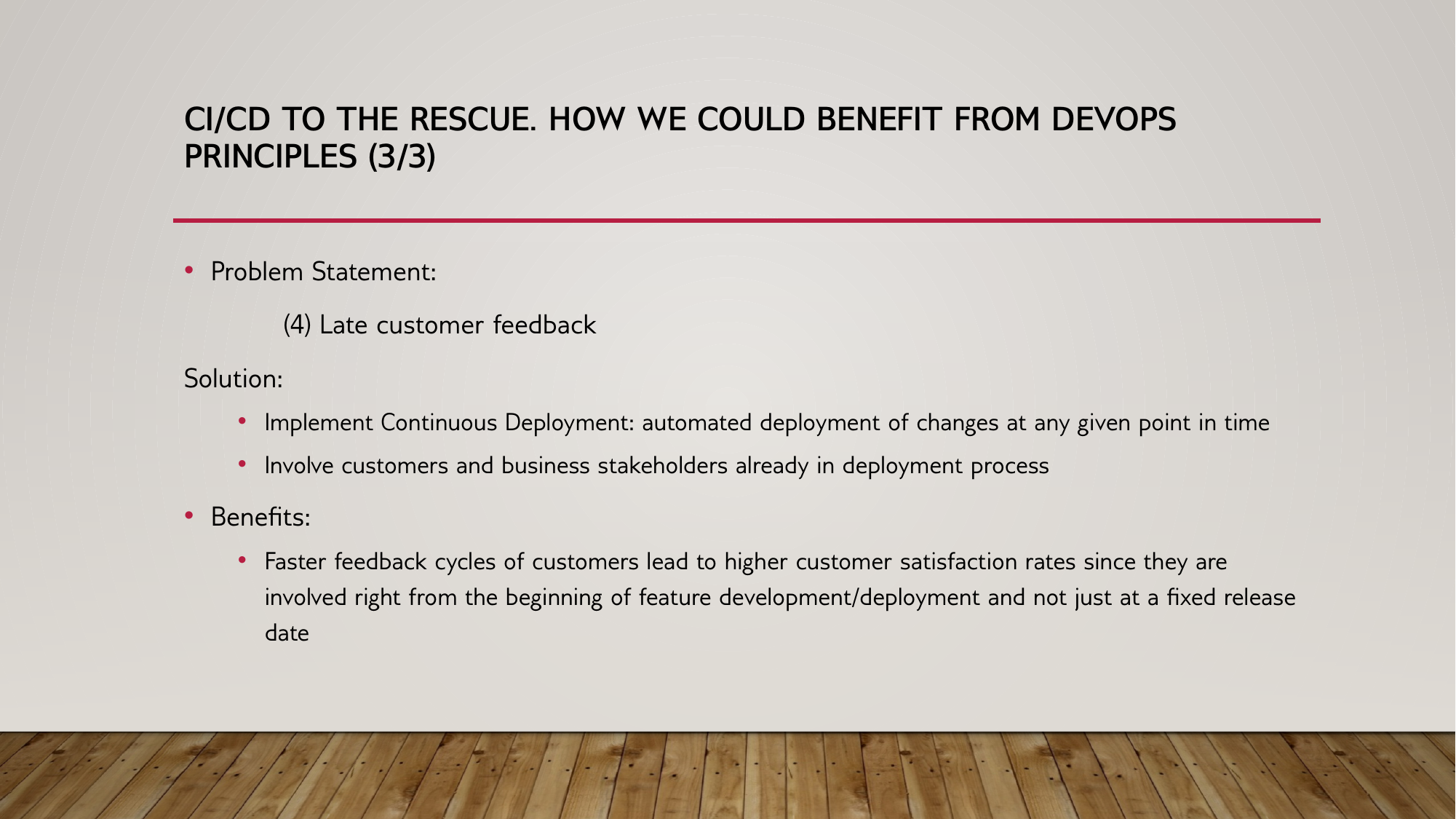

# CI/CD TO THE RESCUE. HOW WE COULD BENEFIT FROM DEVOPS PRINCIPLES (3/3)
Problem Statement:
	(4) Late customer feedback
Solution:
Implement Continuous Deployment: automated deployment of changes at any given point in time
Involve customers and business stakeholders already in deployment process
Benefits:
Faster feedback cycles of customers lead to higher customer satisfaction rates since they are involved right from the beginning of feature development/deployment and not just at a fixed release date